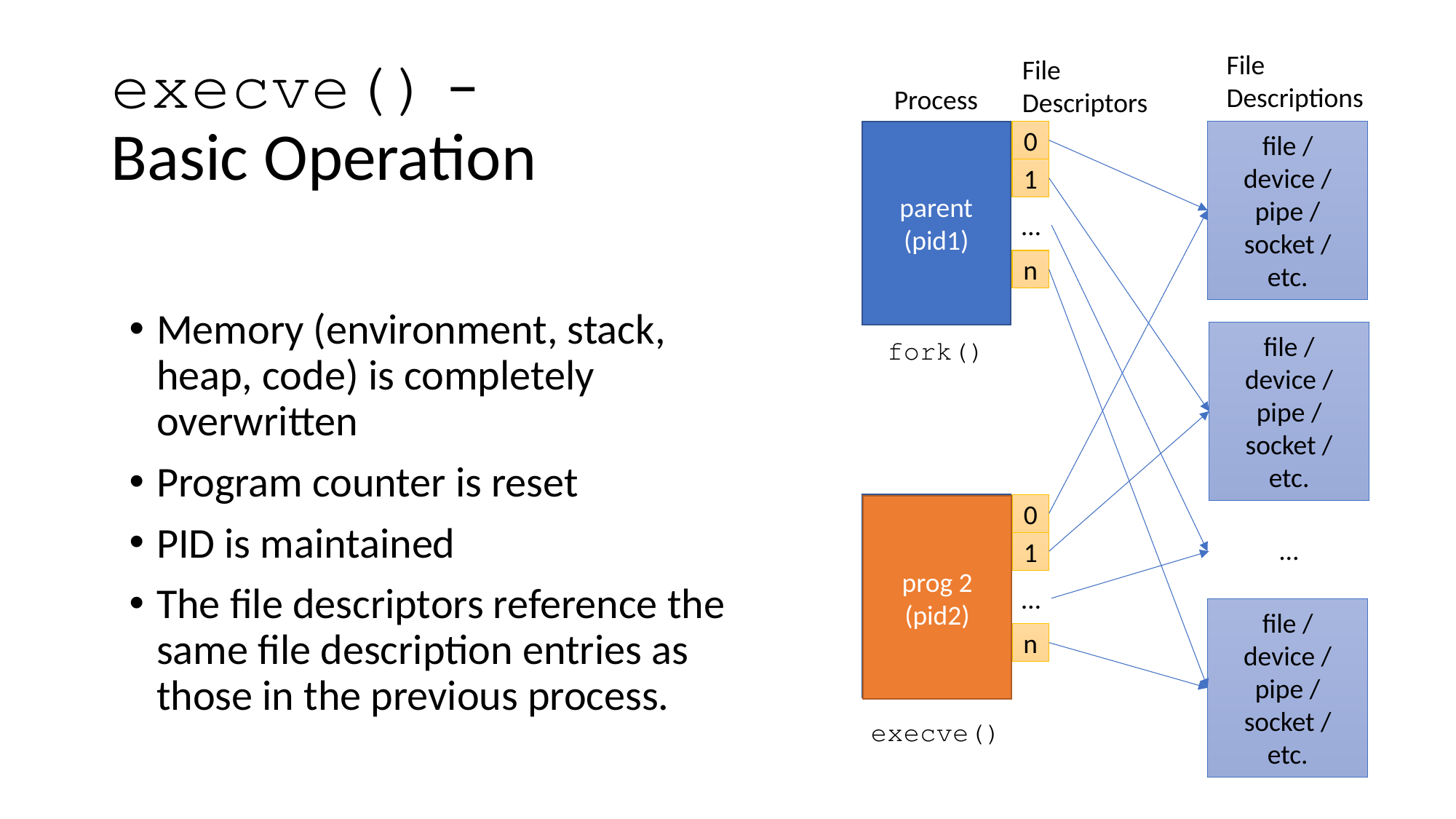

File
Descriptions
# execve() – Basic Operation
File
Descriptors
Process
file /
device /
pipe /
socket /
etc.
parent
(pid1)
0
1
…

Memory (environment, stack, heap, code) is completely overwritten
Program counter is reset
PID is maintained
The file descriptors reference the same file description entries as those in the previous process.
n
file /
device /
pipe /
socket /
etc.
fork()
child
(pid2)
0
prog 2
(pid2)
…
1
…
file /
device /
pipe /
socket /
etc.
n
execve()